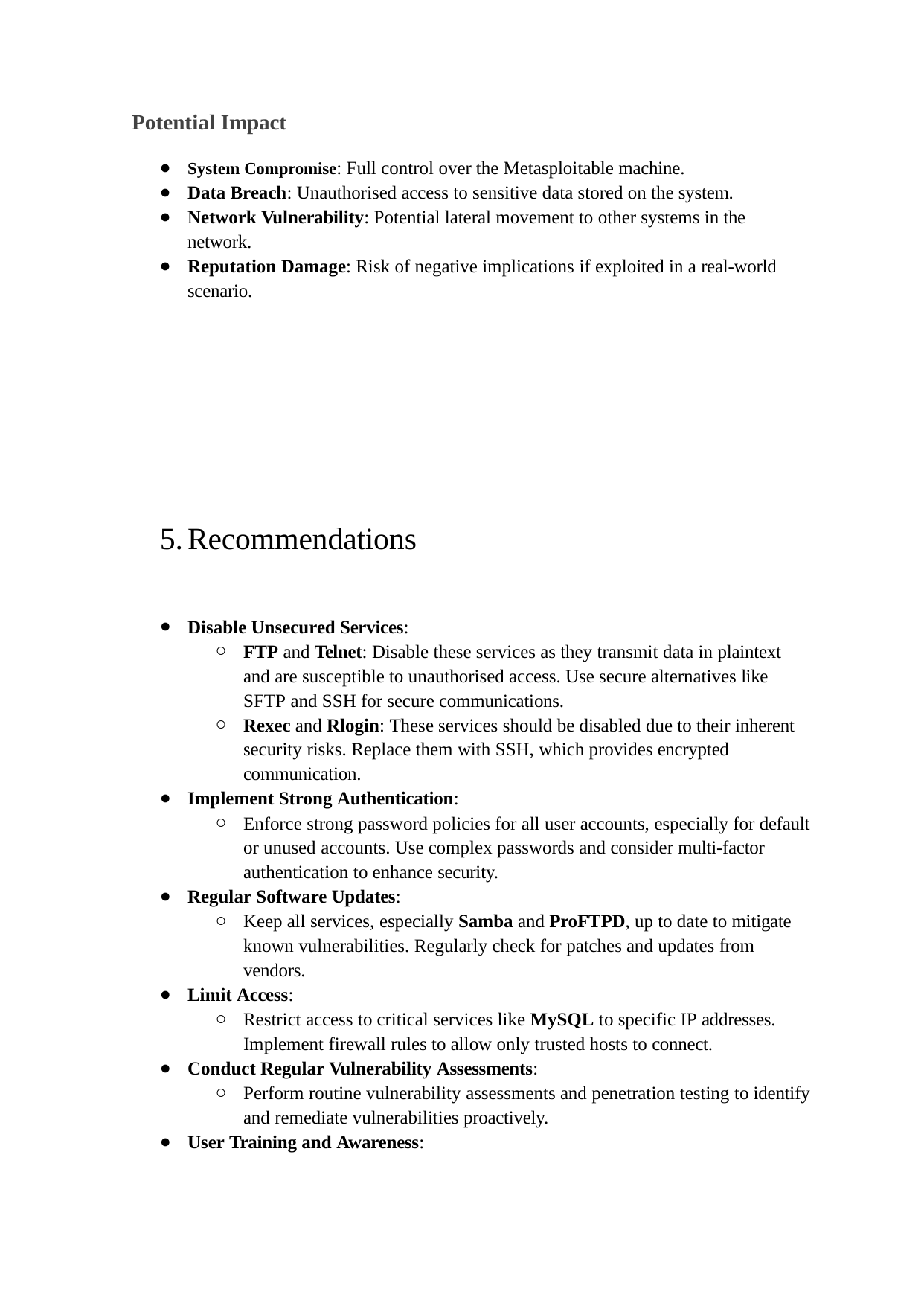

Potential Impact
System Compromise: Full control over the Metasploitable machine.
Data Breach: Unauthorised access to sensitive data stored on the system.
Network Vulnerability: Potential lateral movement to other systems in the network.
Reputation Damage: Risk of negative implications if exploited in a real-world scenario.
Recommendations

Disable Unsecured Services:
FTP and Telnet: Disable these services as they transmit data in plaintext and are susceptible to unauthorised access. Use secure alternatives like SFTP and SSH for secure communications.
Rexec and Rlogin: These services should be disabled due to their inherent security risks. Replace them with SSH, which provides encrypted communication.
Implement Strong Authentication:
Enforce strong password policies for all user accounts, especially for default or unused accounts. Use complex passwords and consider multi-factor authentication to enhance security.
Regular Software Updates:
Keep all services, especially Samba and ProFTPD, up to date to mitigate known vulnerabilities. Regularly check for patches and updates from vendors.
Limit Access:
Restrict access to critical services like MySQL to specific IP addresses. Implement firewall rules to allow only trusted hosts to connect.
Conduct Regular Vulnerability Assessments:
Perform routine vulnerability assessments and penetration testing to identify and remediate vulnerabilities proactively.
User Training and Awareness: